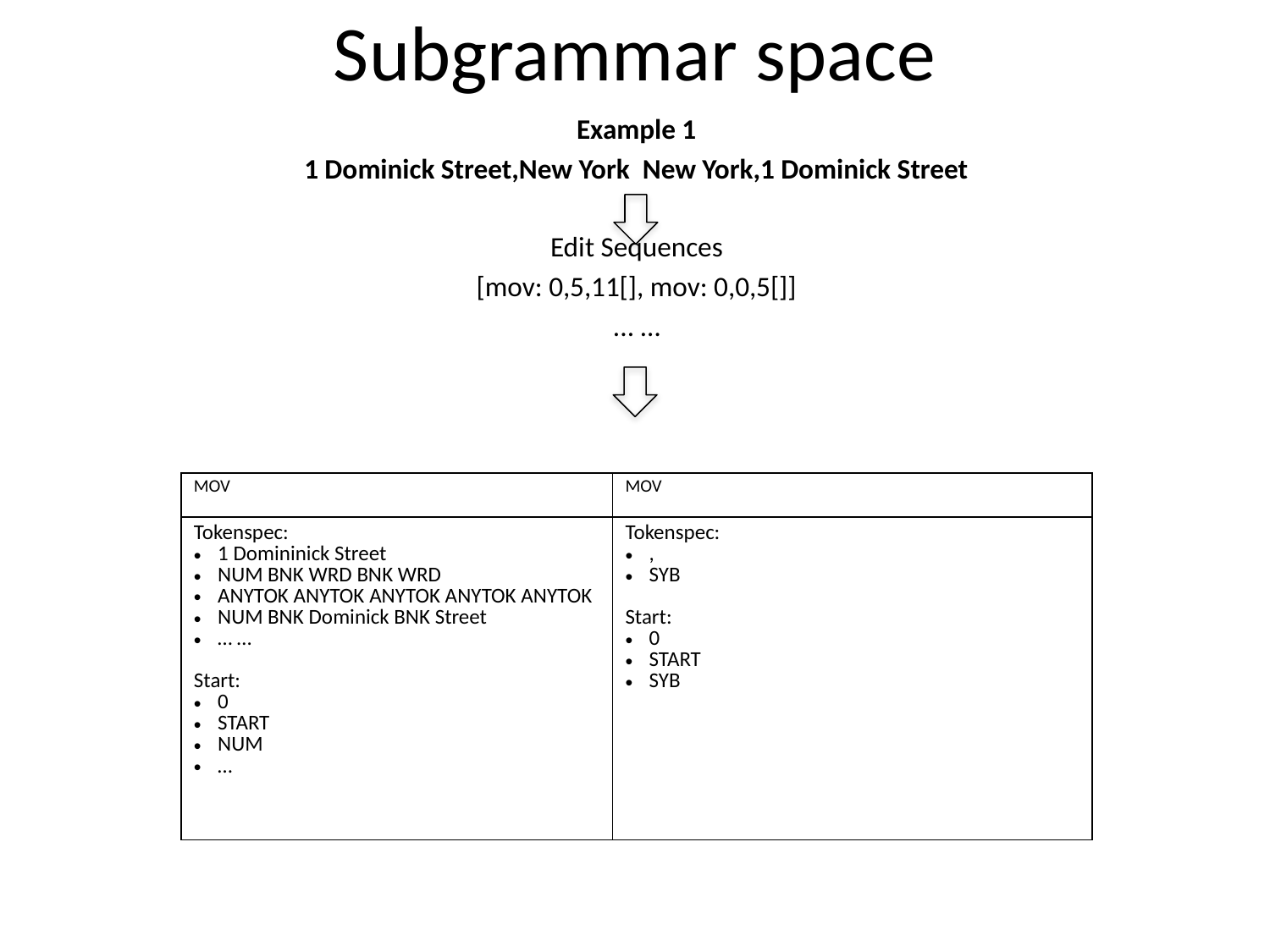

# Subgrammar space
Example 1
1 Dominick Street,New York  New York,1 Dominick Street

Edit Sequences
[mov: 0,5,11[], mov: 0,0,5[]]
... …

| MOV | MOV |
| --- | --- |
| Tokenspec: 1 Domininick Street NUM BNK WRD BNK WRD ANYTOK ANYTOK ANYTOK ANYTOK ANYTOK NUM BNK Dominick BNK Street … … Start: 0 START NUM … | Tokenspec: , SYB Start: 0 START SYB |